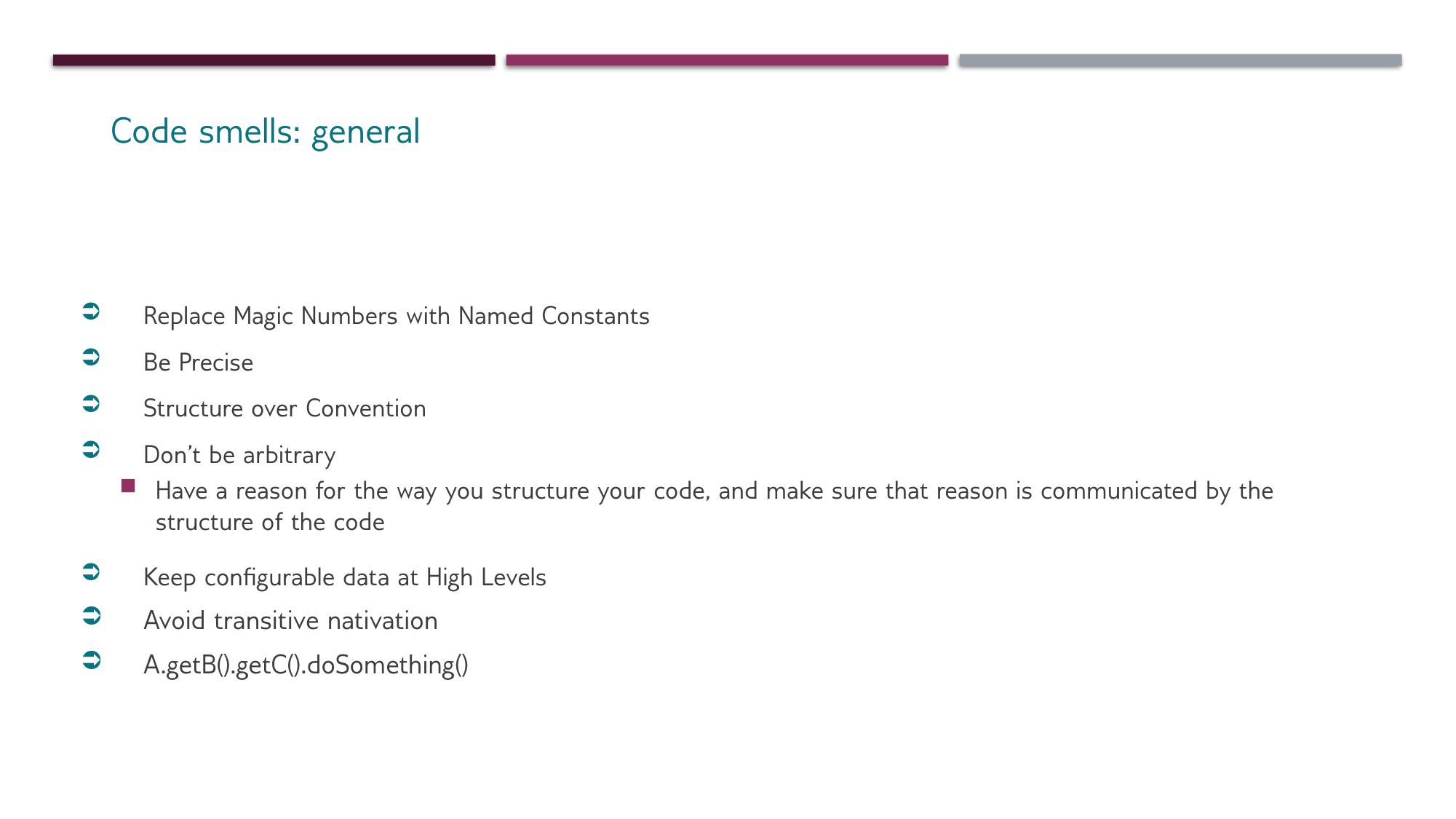

#
Code smells: general
Replace Magic Numbers with Named Constants
Be Precise
Structure over Convention
Don’t be arbitrary
Have a reason for the way you structure your code, and make sure that reason is communicated by the structure of the code
Keep configurable data at High Levels
Avoid transitive nativation
A.getB().getC().doSomething()